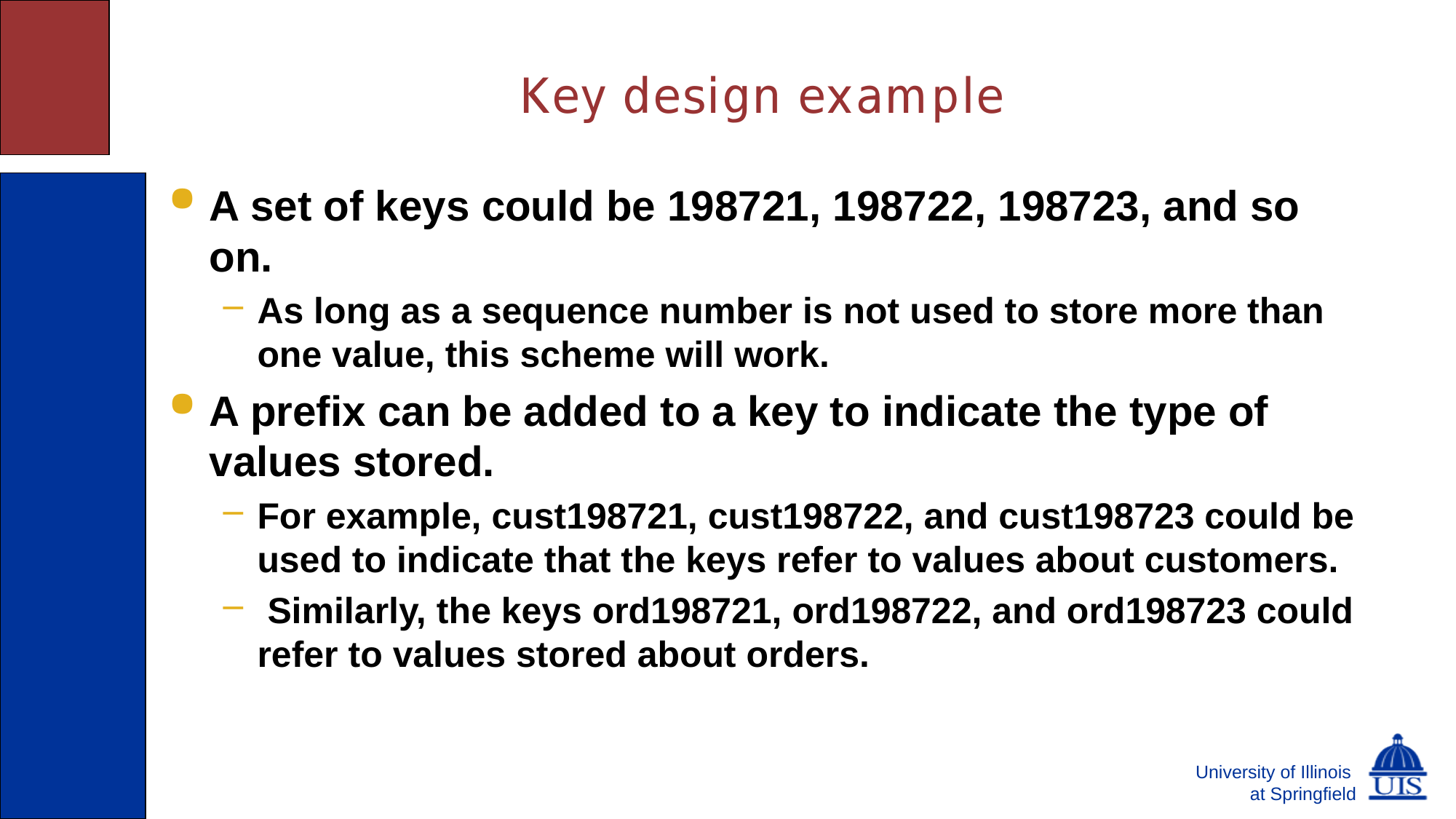

# Key design example
A set of keys could be 198721, 198722, 198723, and so on.
As long as a sequence number is not used to store more than one value, this scheme will work.
A prefix can be added to a key to indicate the type of values stored.
For example, cust198721, cust198722, and cust198723 could be used to indicate that the keys refer to values about customers.
 Similarly, the keys ord198721, ord198722, and ord198723 could refer to values stored about orders.